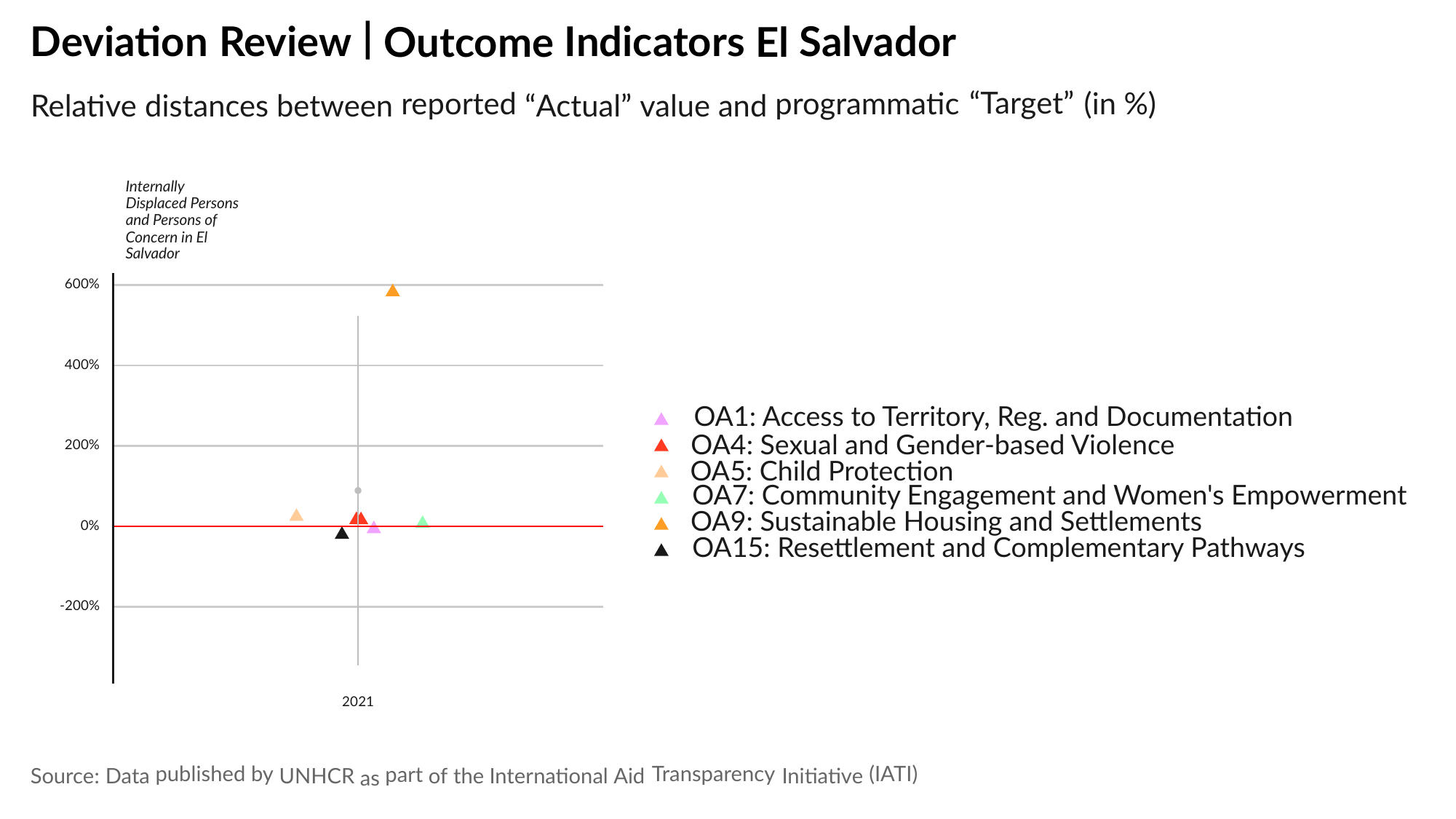

|
Indicators
Salvador
Deviation
Review
El
Outcome
“Target”
(in
%)
programmatic
reported
“Actual”
Relative
distances
between
value
and
Internally
Displaced Persons
and Persons of
Concern in El
Salvador

600%

400%

OA1: Access to Territory, Reg. and Documentation

OA4: Sexual and Gender-based Violence

200%

OA5: Child Protection

OA7: Community Engagement and Women's Empowerment

OA9: Sustainable Housing and Settlements

0%

OA15: Resettlement and Complementary Pathways

-200%

2021
(IATI)
published
by
Transparency
part
the
International
Aid
Initiative
of
UNHCR
Source:
Data
as